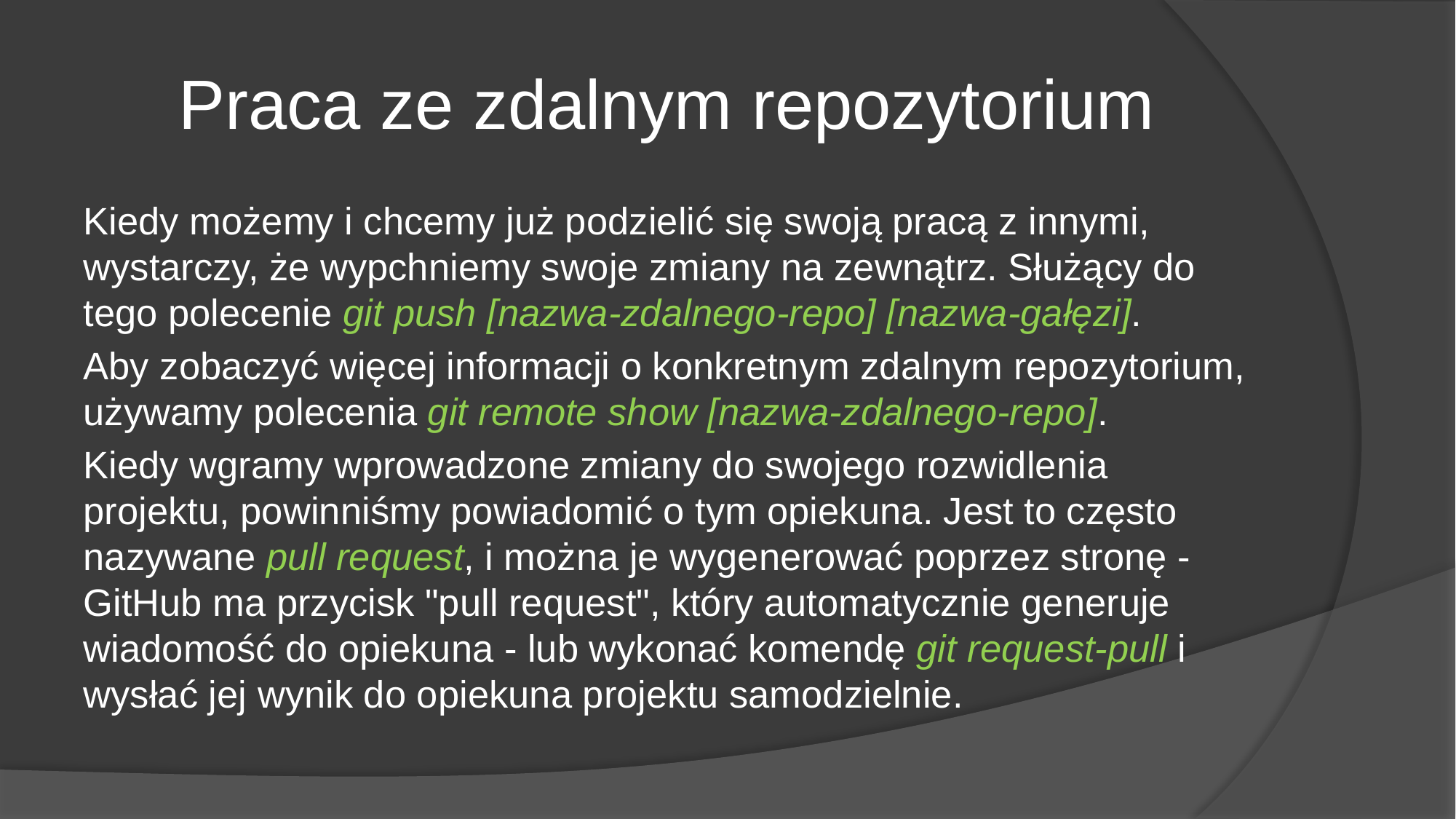

# Praca ze zdalnym repozytorium
Kiedy możemy i chcemy już podzielić się swoją pracą z innymi, wystarczy, że wypchniemy swoje zmiany na zewnątrz. Służący do tego polecenie git push [nazwa-zdalnego-repo] [nazwa-gałęzi].
Aby zobaczyć więcej informacji o konkretnym zdalnym repozytorium, używamy polecenia git remote show [nazwa-zdalnego-repo].
Kiedy wgramy wprowadzone zmiany do swojego rozwidlenia projektu, powinniśmy powiadomić o tym opiekuna. Jest to często nazywane pull request, i można je wygenerować poprzez stronę - GitHub ma przycisk "pull request", który automatycznie generuje wiadomość do opiekuna - lub wykonać komendę git request-pull i wysłać jej wynik do opiekuna projektu samodzielnie.